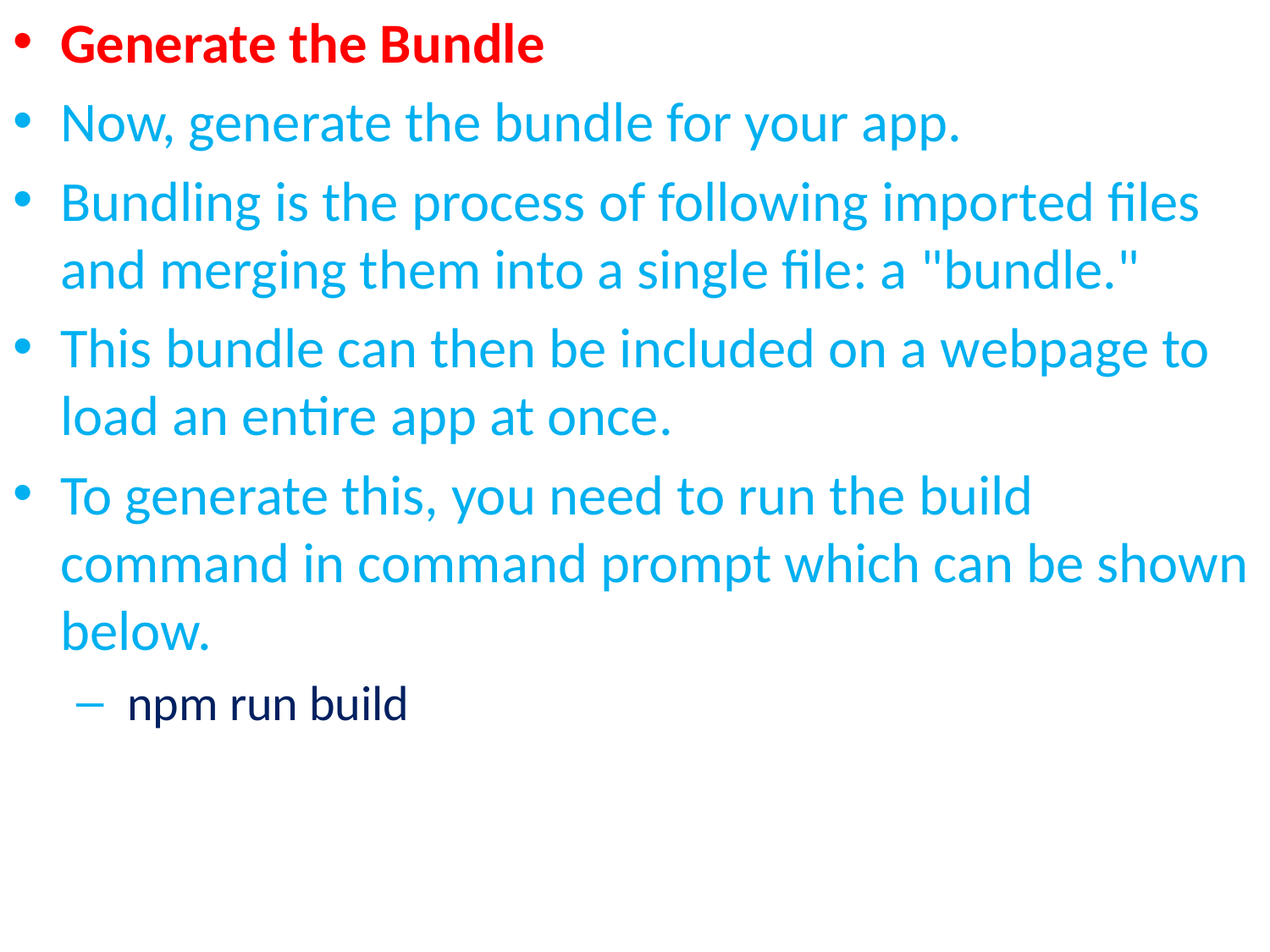

Generate the Bundle
Now, generate the bundle for your app.
Bundling is the process of following imported files and merging them into a single file: a "bundle."
This bundle can then be included on a webpage to load an entire app at once.
To generate this, you need to run the build command in command prompt which can be shown below.
 npm run build